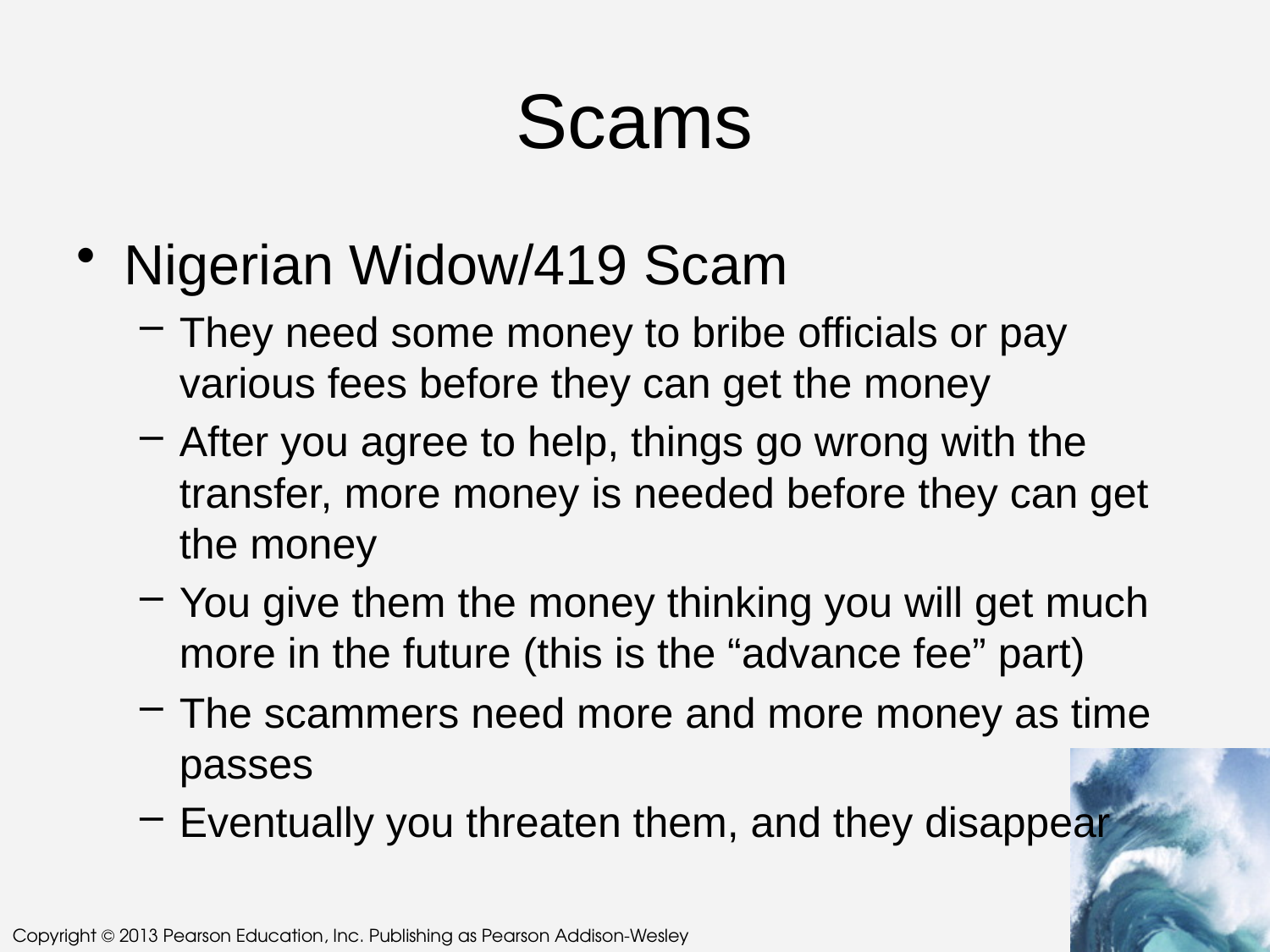

# Scams
Nigerian Widow/419 Scam
They need some money to bribe officials or pay various fees before they can get the money
After you agree to help, things go wrong with the transfer, more money is needed before they can get the money
You give them the money thinking you will get much more in the future (this is the “advance fee” part)
The scammers need more and more money as time passes
Eventually you threaten them, and they disappear